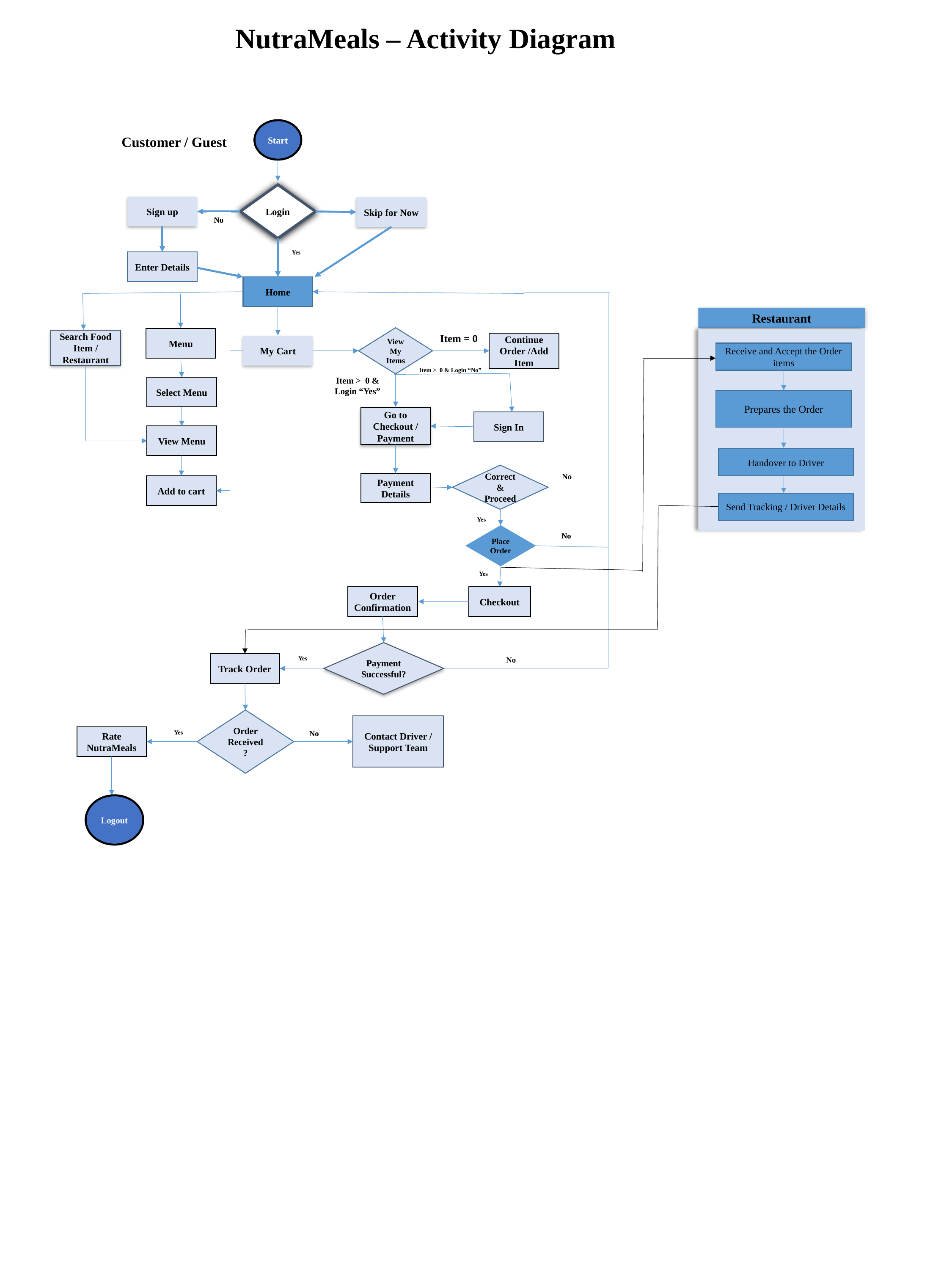

NutraMeals – Activity Diagram
Start
Login
Sign up
Skip for Now
No
Yes
Enter Details
Home
View My Items
Item = 0
Menu
Search Food Item / Restaurant
Continue Order /Add Item
My Cart
Item >  0 & Login “No”
Select Menu
Item >  0 & Login “Yes”

Go to Checkout / Payment
Sign In
View Menu
Correct & Proceed
No
Payment Details
Add to cart
Yes
Place Order
No
Yes
Order Confirmation
Checkout
Payment Successful?
No
Track Order
Yes
Order Received ?
Contact Driver / Support Team
Rate NutraMeals
No
Yes
Logout
Restaurant

Receive and Accept the Order items
Prepares the Order
Handover to Driver
Send Tracking / Driver Details
Customer / Guest